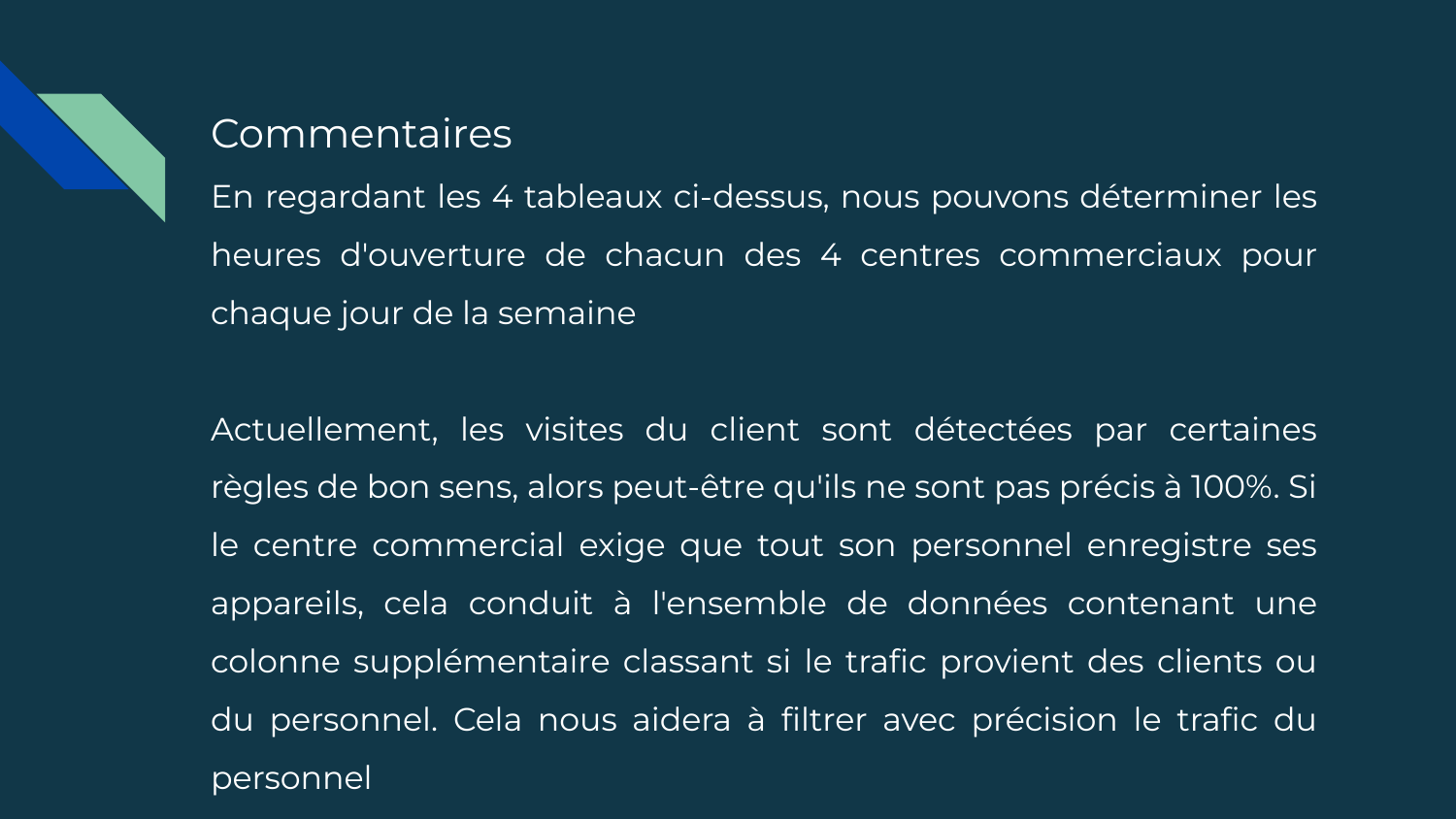

# Commentaires
En regardant les 4 tableaux ci-dessus, nous pouvons déterminer les heures d'ouverture de chacun des 4 centres commerciaux pour chaque jour de la semaine

Actuellement, les visites du client sont détectées par certaines règles de bon sens, alors peut-être qu'ils ne sont pas précis à 100%. Si le centre commercial exige que tout son personnel enregistre ses appareils, cela conduit à l'ensemble de données contenant une colonne supplémentaire classant si le trafic provient des clients ou du personnel. Cela nous aidera à filtrer avec précision le trafic du personnel